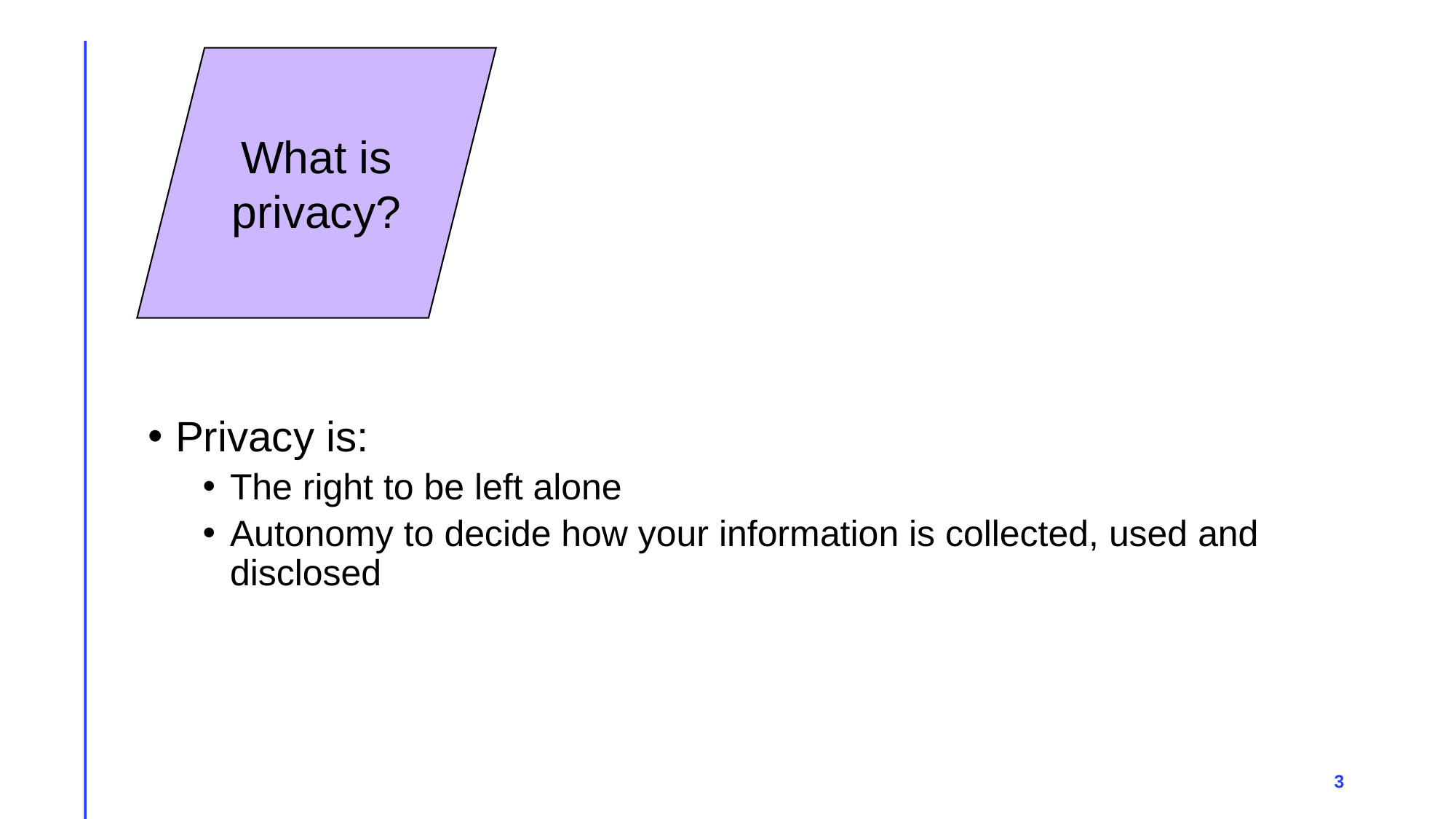

What is privacy?
Privacy is:
The right to be left alone
Autonomy to decide how your information is collected, used and disclosed
3